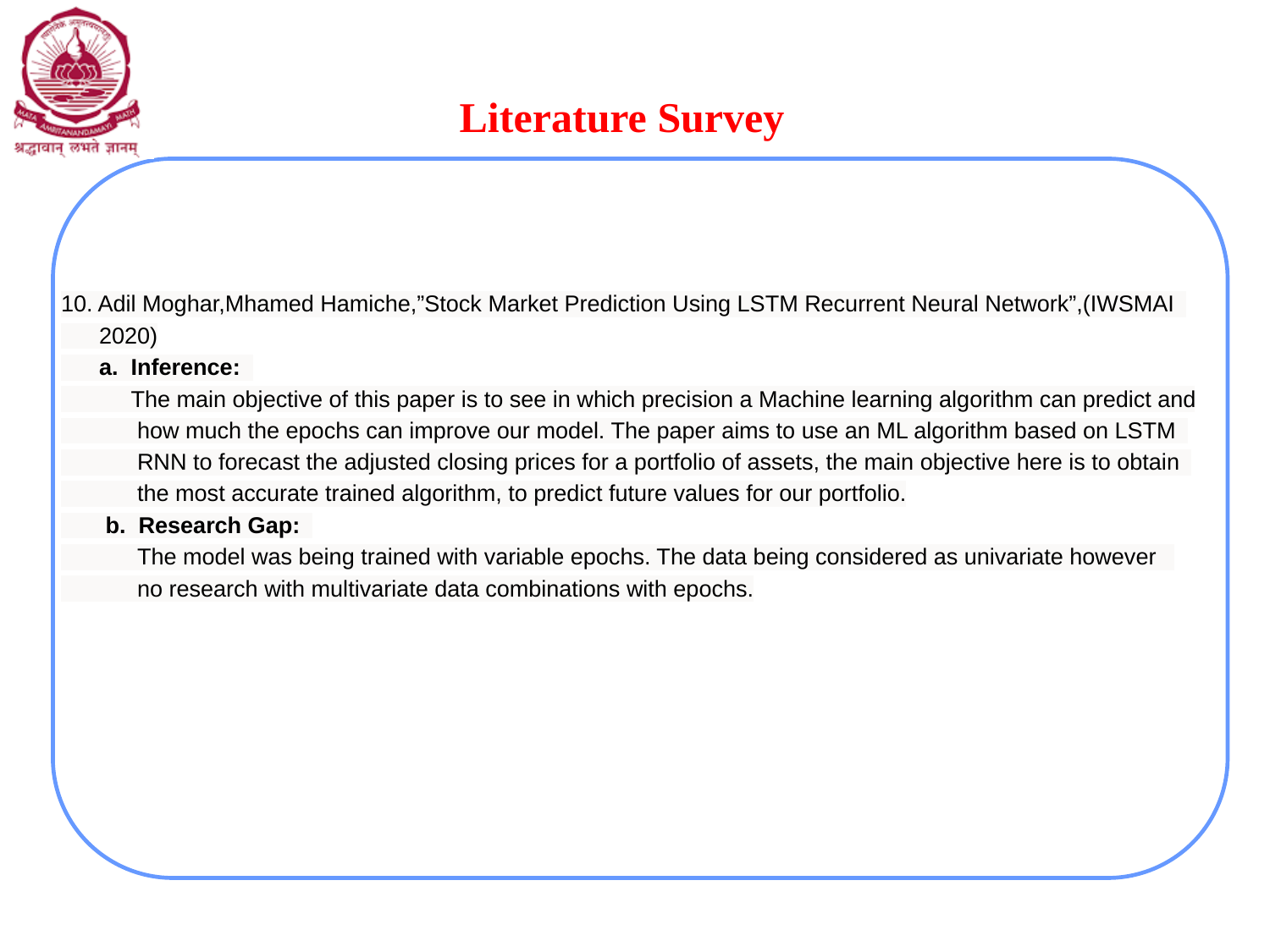

# Literature Survey

10. Adil Moghar,Mhamed Hamiche,”Stock Market Prediction Using LSTM Recurrent Neural Network”,(IWSMAI
      2020)
      a.  Inference:
           The main objective of this paper is to see in which precision a Machine learning algorithm can predict and
            how much the epochs can improve our model. The paper aims to use an ML algorithm based on LSTM
            RNN to forecast the adjusted closing prices for a portfolio of assets, the main objective here is to obtain
            the most accurate trained algorithm, to predict future values for our portfolio.
       b.  Research Gap:
            The model was being trained with variable epochs. The data being considered as univariate however
            no research with multivariate data combinations with epochs.